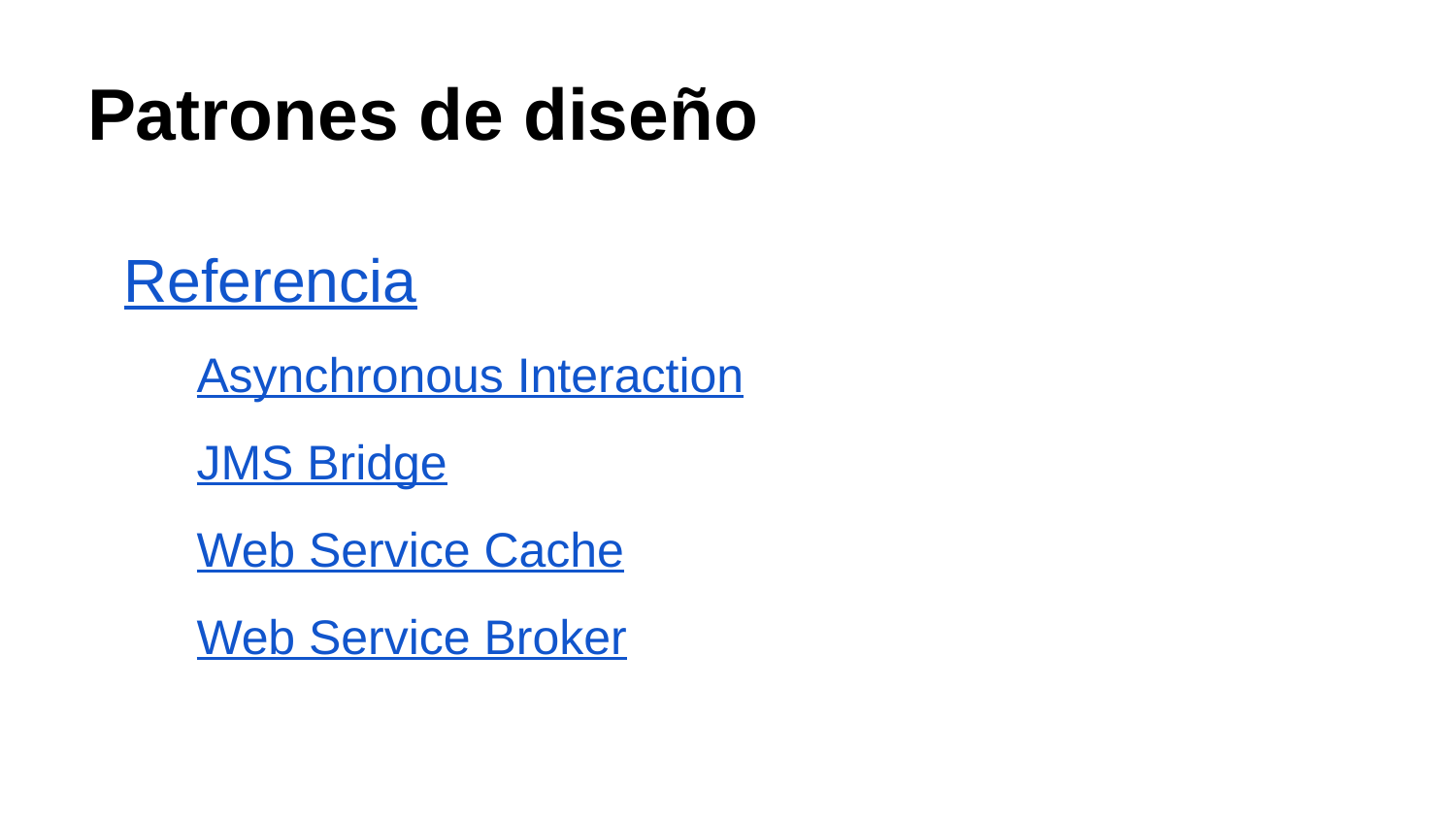

# Patrones de diseño
Referencia
Asynchronous Interaction
JMS Bridge
Web Service Cache
Web Service Broker